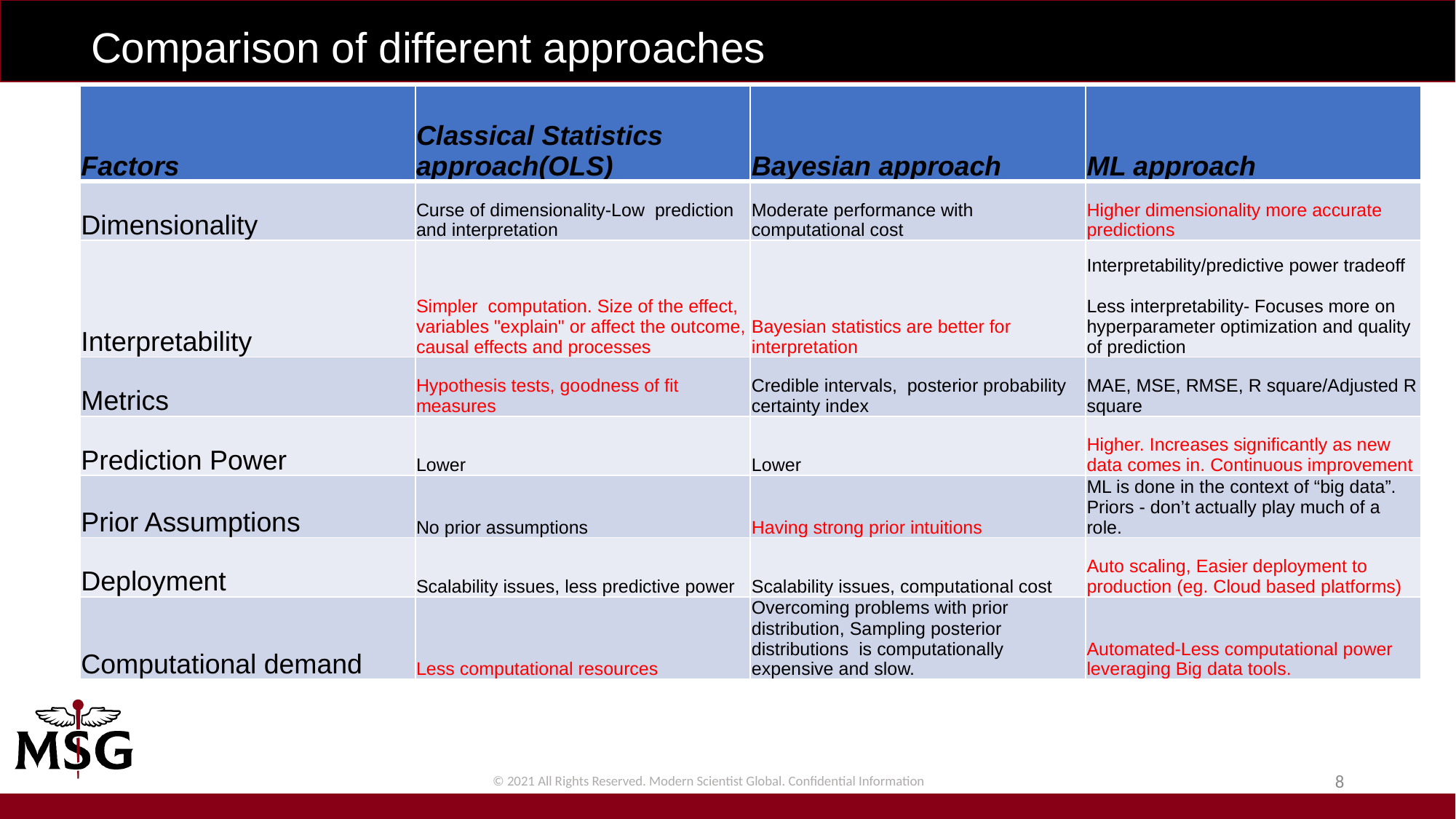

# Comparison of different approaches
| Factors | Classical Statistics approach(OLS) | Bayesian approach | ML approach |
| --- | --- | --- | --- |
| Dimensionality | Curse of dimensionality-Low prediction and interpretation | Moderate performance with computational cost | Higher dimensionality more accurate predictions |
| Interpretability | Simpler computation. Size of the effect, variables "explain" or affect the outcome, causal effects and processes | Bayesian statistics are better for interpretation | Interpretability/predictive power tradeoff Less interpretability- Focuses more on hyperparameter optimization and quality of prediction |
| Metrics | Hypothesis tests, goodness of fit measures | Credible intervals, posterior probability certainty index | MAE, MSE, RMSE, R square/Adjusted R square |
| Prediction Power | Lower | Lower | Higher. Increases significantly as new data comes in. Continuous improvement |
| Prior Assumptions | No prior assumptions | Having strong prior intuitions | ML is done in the context of “big data”. Priors - don’t actually play much of a role. |
| Deployment | Scalability issues, less predictive power | Scalability issues, computational cost | Auto scaling, Easier deployment to production (eg. Cloud based platforms) |
| Computational demand | Less computational resources | Overcoming problems with prior distribution, Sampling posterior distributions is computationally expensive and slow. | Automated-Less computational power leveraging Big data tools. |
8